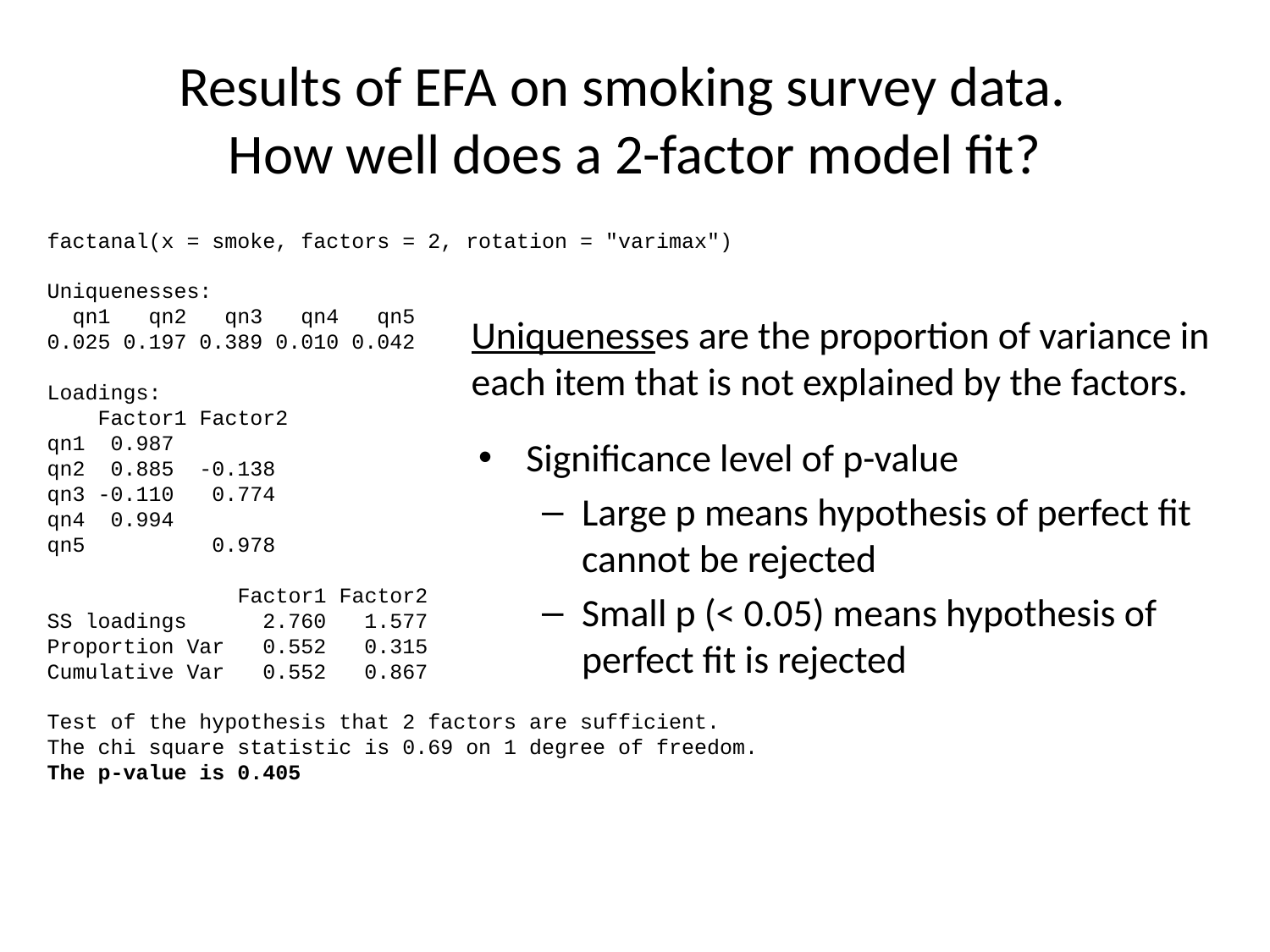

# Results of EFA on smoking survey data. How well does a 2-factor model fit?
factanal(x = smoke, factors = 2, rotation = "varimax")

Uniquenesses:
  qn1   qn2   qn3   qn4   qn5
0.025 0.197 0.389 0.010 0.042

Loadings:
    Factor1 Factor2
qn1  0.987
qn2  0.885  -0.138
qn3 -0.110   0.774
qn4  0.994
qn5          0.978

               Factor1 Factor2
SS loadings      2.760   1.577
Proportion Var   0.552   0.315
Cumulative Var   0.552   0.867

Test of the hypothesis that 2 factors are sufficient.
The chi square statistic is 0.69 on 1 degree of freedom.
The p-value is 0.405
Uniquenesses are the proportion of variance in each item that is not explained by the factors.
Significance level of p-value
Large p means hypothesis of perfect fit cannot be rejected
Small p (< 0.05) means hypothesis of perfect fit is rejected